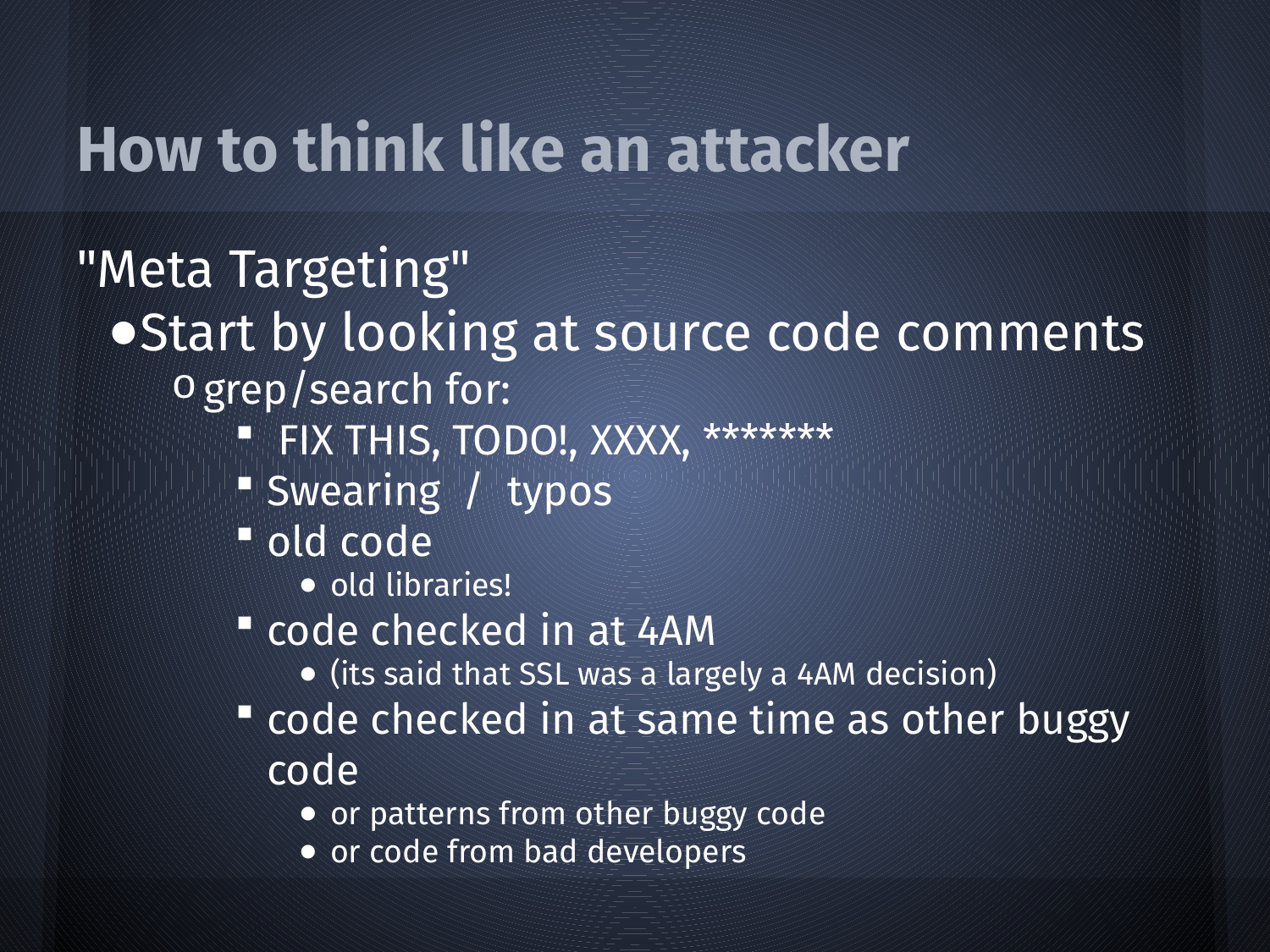

# How to think like an attacker
"Meta Targeting"
Start by looking at source code comments
grep/search for:
 FIX THIS, TODO!, XXXX, *******
Swearing  /  typos
old code
old libraries!
code checked in at 4AM
(its said that SSL was a largely a 4AM decision)
code checked in at same time as other buggy code
or patterns from other buggy code
or code from bad developers